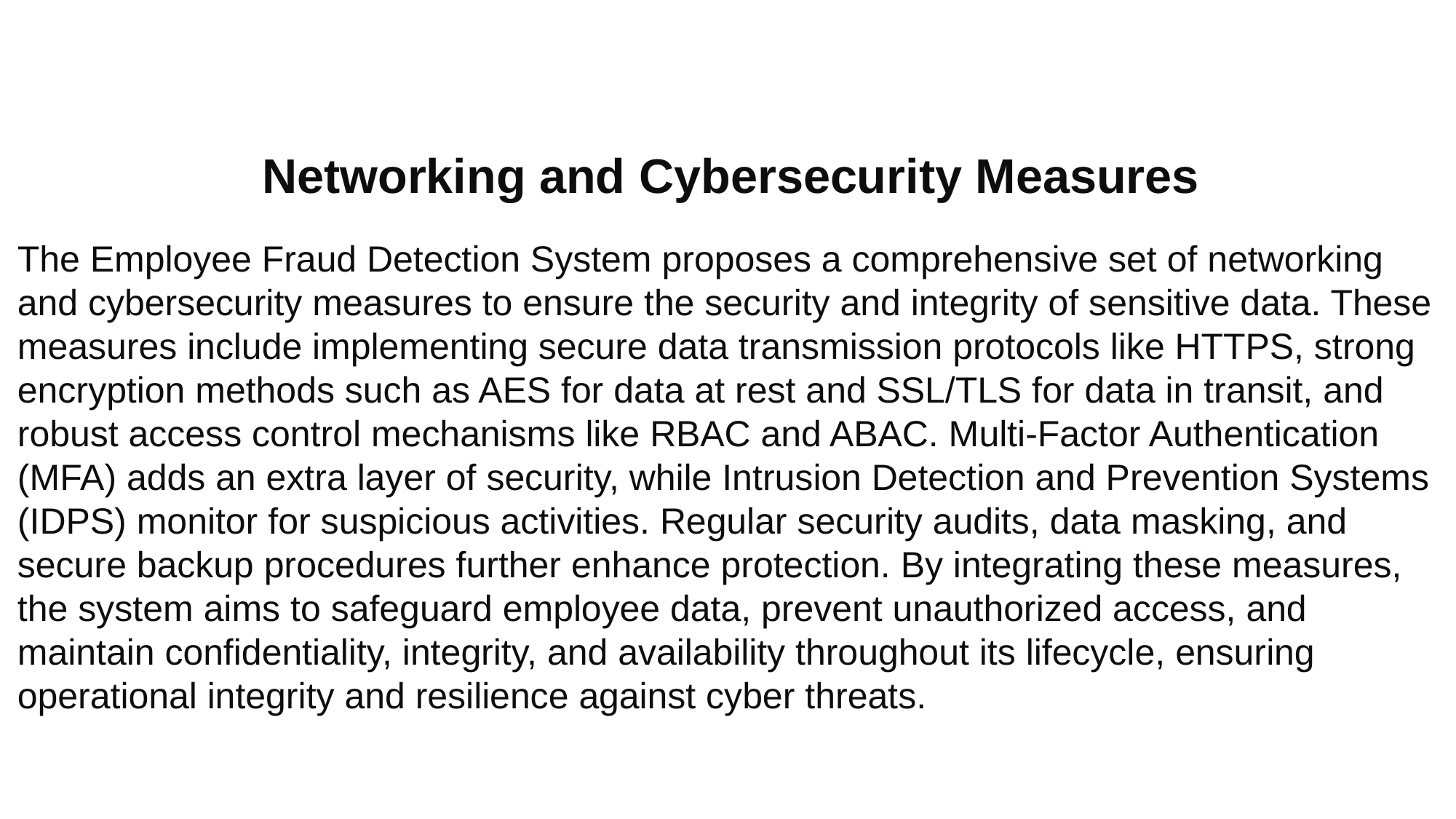

Networking and Cybersecurity Measures

The Employee Fraud Detection System proposes a comprehensive set of networking and cybersecurity measures to ensure the security and integrity of sensitive data. These measures include implementing secure data transmission protocols like HTTPS, strong encryption methods such as AES for data at rest and SSL/TLS for data in transit, and robust access control mechanisms like RBAC and ABAC. Multi-Factor Authentication (MFA) adds an extra layer of security, while Intrusion Detection and Prevention Systems (IDPS) monitor for suspicious activities. Regular security audits, data masking, and secure backup procedures further enhance protection. By integrating these measures, the system aims to safeguard employee data, prevent unauthorized access, and maintain confidentiality, integrity, and availability throughout its lifecycle, ensuring operational integrity and resilience against cyber threats.